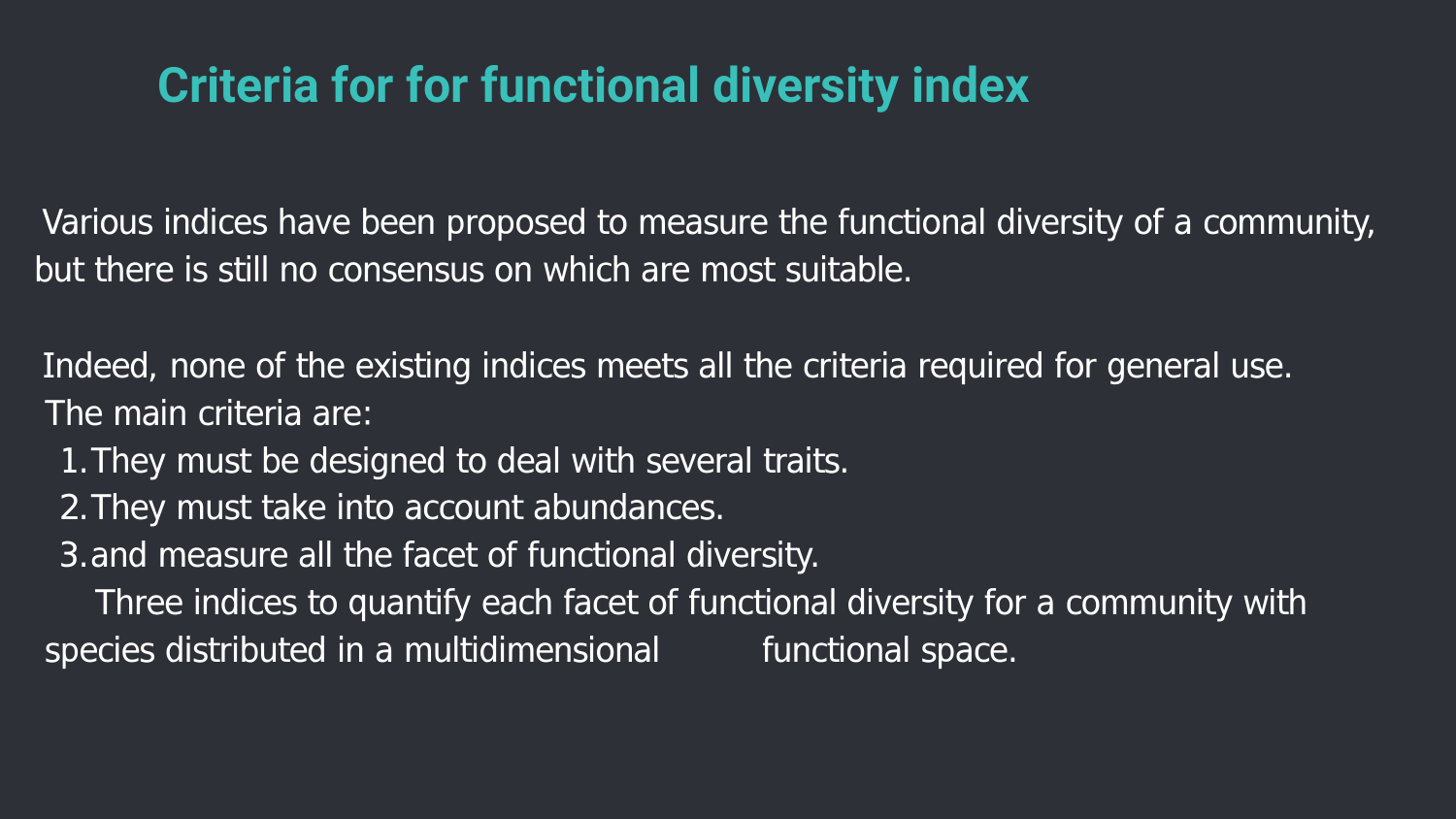

Criteria for for functional diversity index
Various indices have been proposed to measure the functional diversity of a community,  but there is still no consensus on which are most suitable.

Indeed, none of the existing indices meets all the criteria required for general use.  The main criteria are:
They must be designed to deal with several traits.
They must take into account abundances.
and measure all the facet of functional diversity.
Three indices to quantify each facet of functional diversity for a community with  species distributed in a multidimensional	functional space.